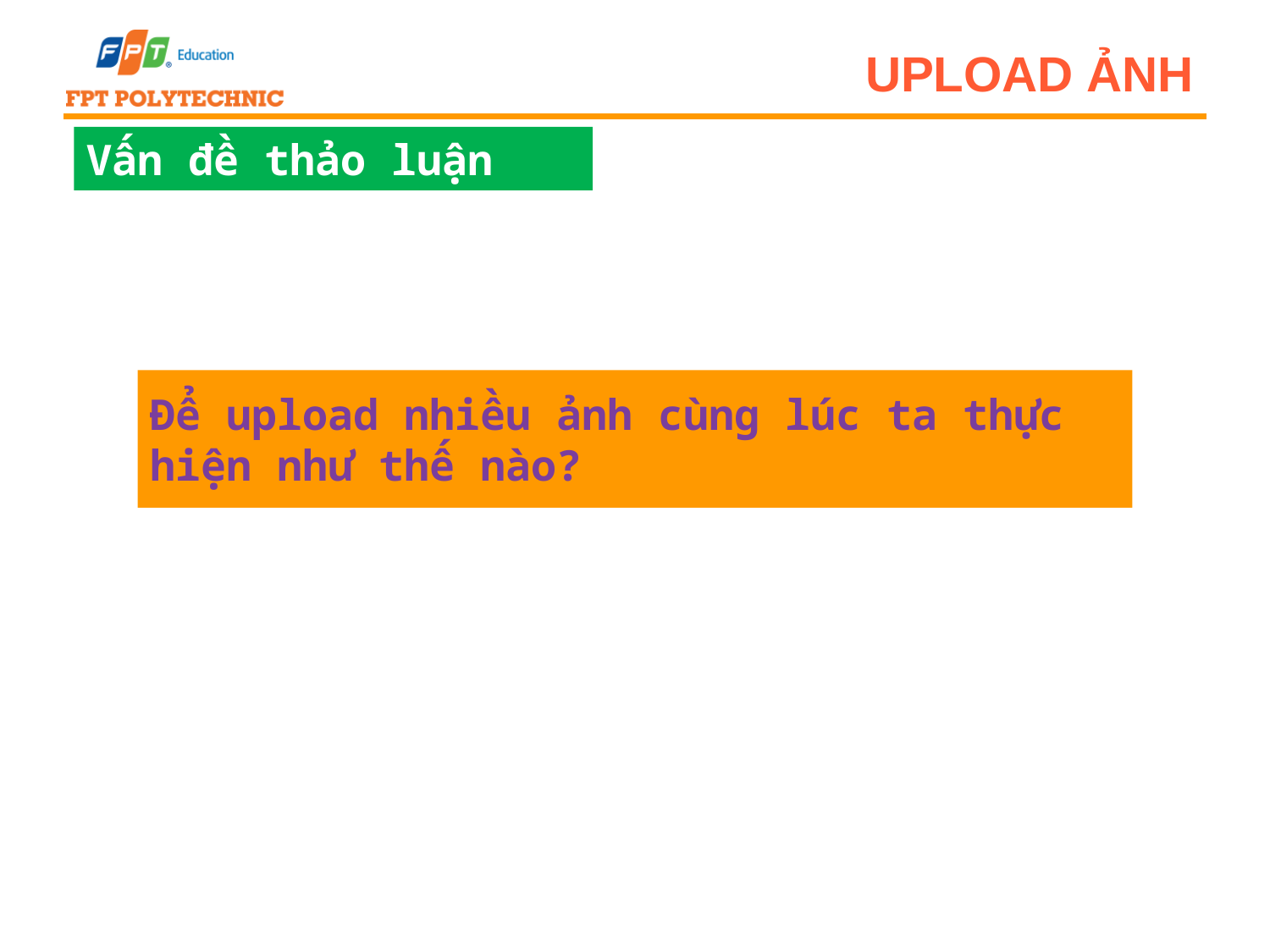

# Upload ảnh
Vấn đề thảo luận
Để upload nhiều ảnh cùng lúc ta thực hiện như thế nào?